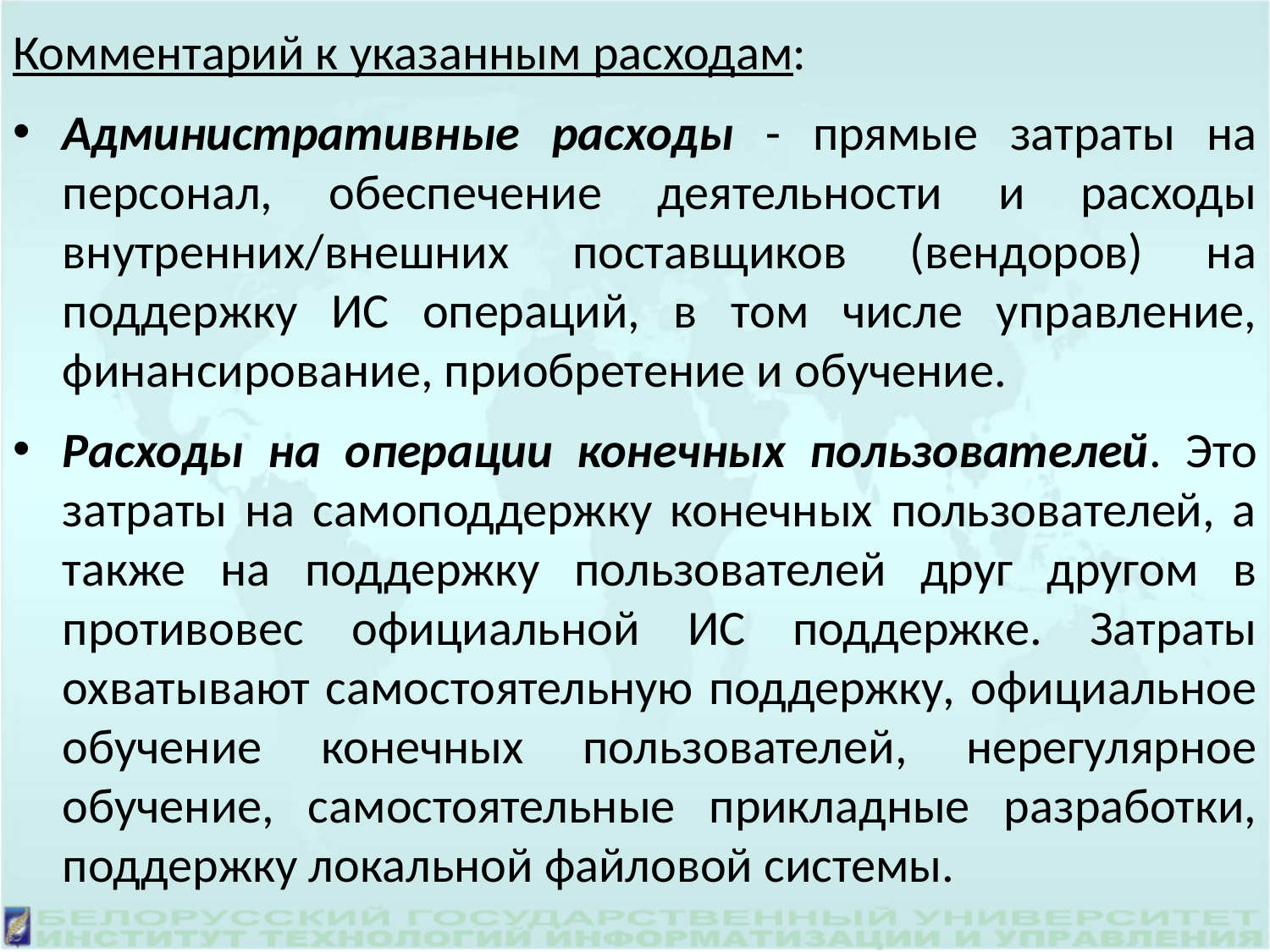

Комментарий к указанным расходам:
Административные расходы - прямые затраты на персонал, обеспечение деятельности и расходы внутренних/внешних поставщиков (вендоров) на поддержку ИС операций, в том числе управление, финансирование, приобретение и обучение.
Расходы на операции конечных пользователей. Это затраты на самоподдержку конечных пользователей, а также на поддержку пользователей друг другом в противовес официальной ИС поддержке. Затраты охватывают самостоятельную поддержку, официальное обучение конечных пользователей, нерегулярное обучение, самостоятельные прикладные разработки, поддержку локальной файловой системы.